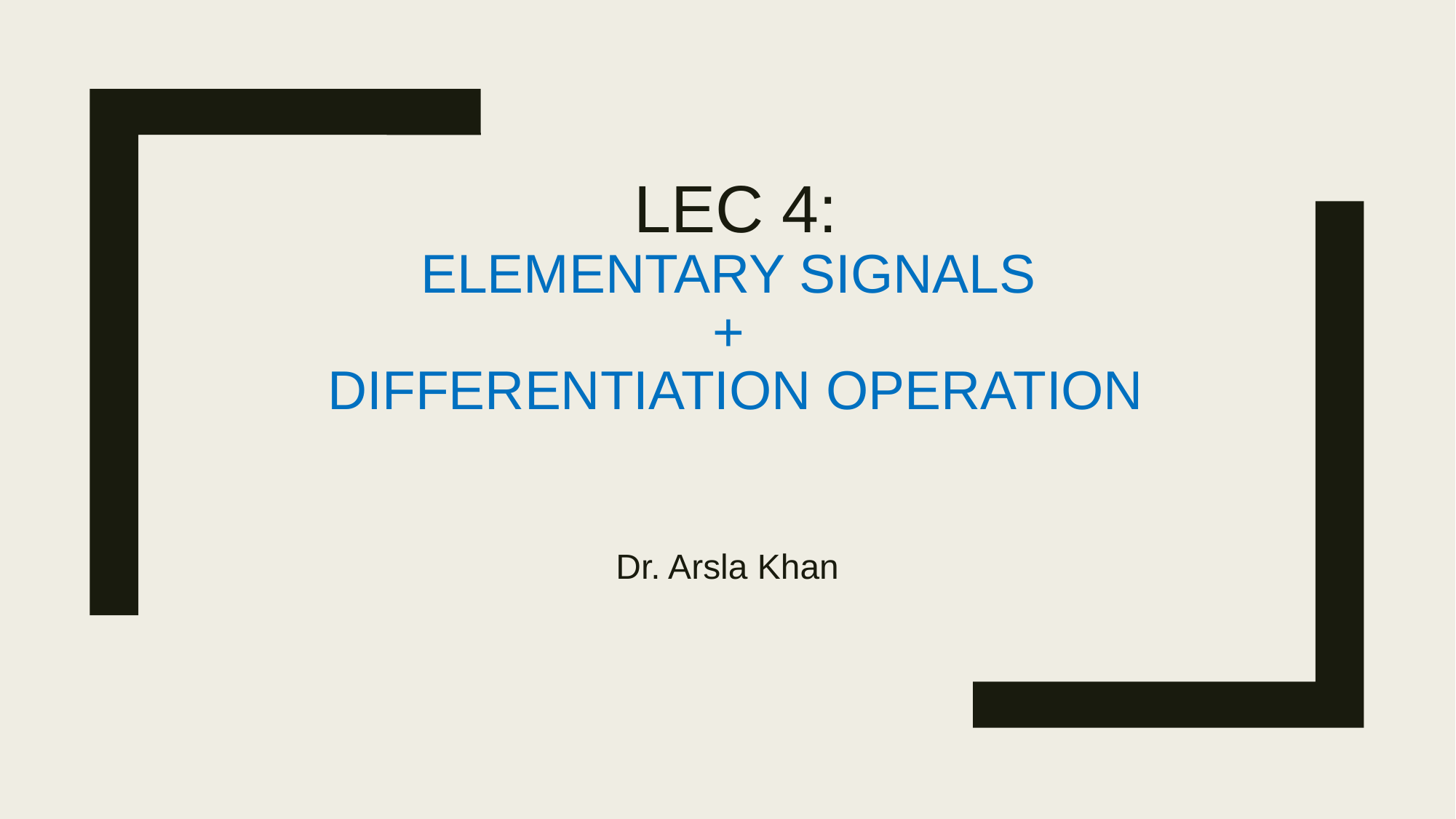

# Lec 4: Elementary signals + Differentiation Operation
Dr. Arsla Khan